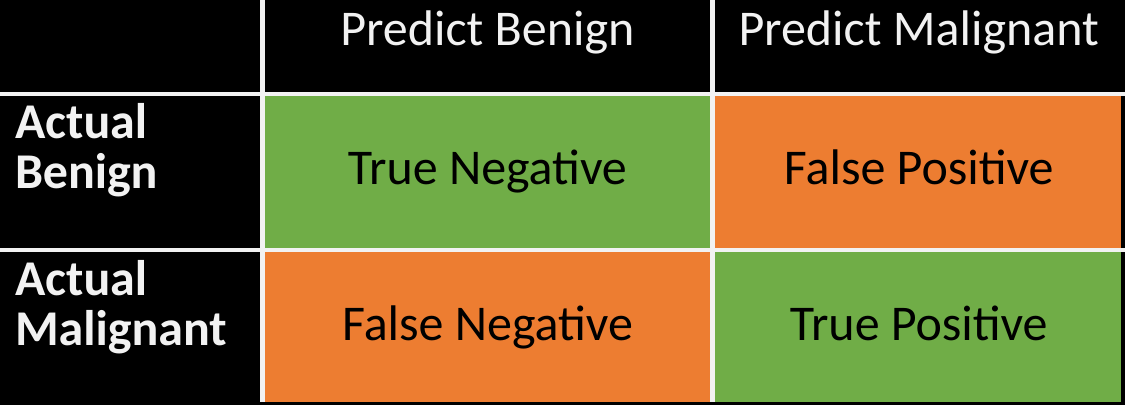

|  | Predict Benign | Predict Malignant |
| --- | --- | --- |
| Actual Benign | True Negative | False Positive |
| Actual Malignant | False Negative | True Positive |